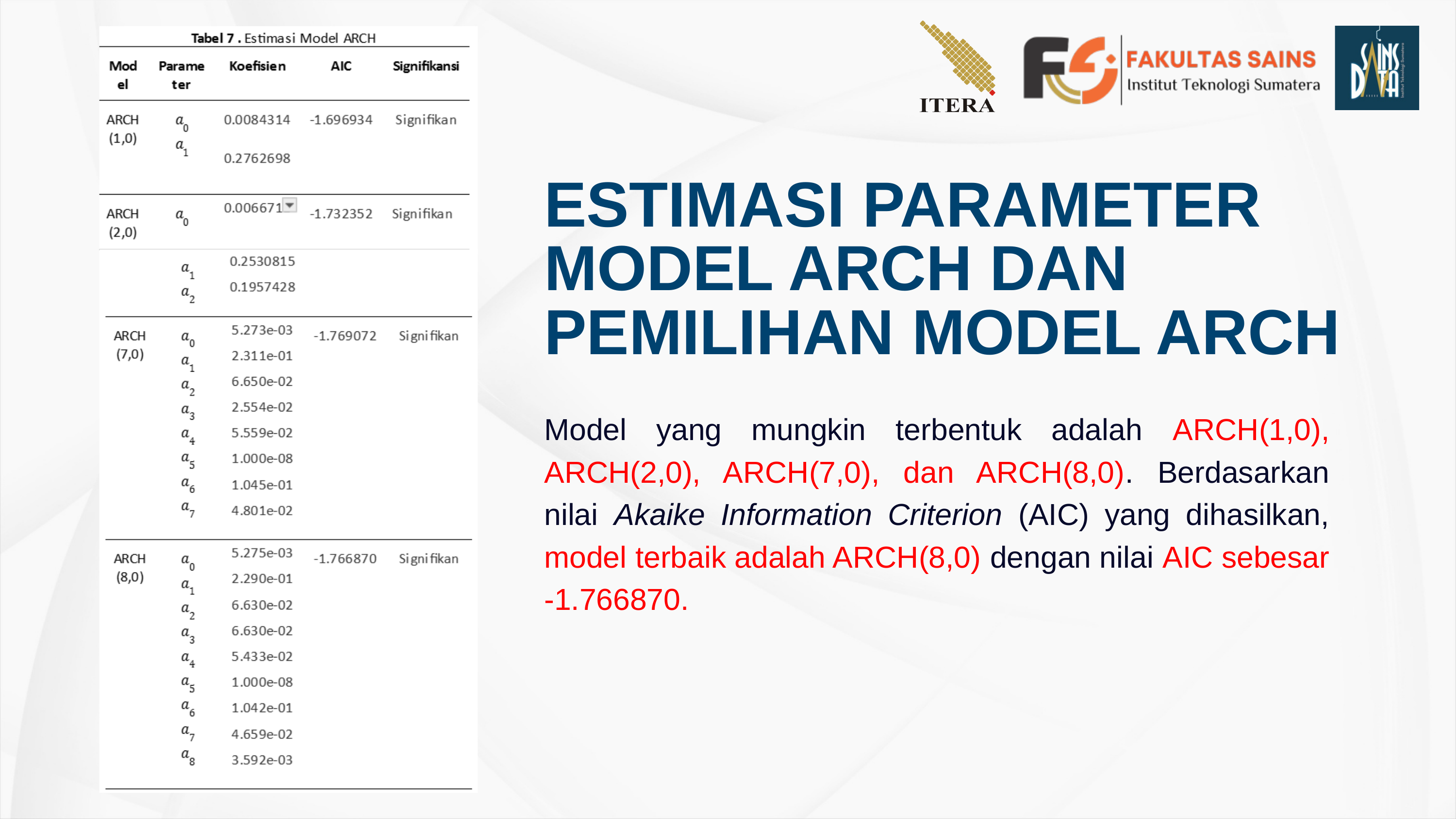

ESTIMASI PARAMETER MODEL ARCH DAN PEMILIHAN MODEL ARCH

Model yang mungkin terbentuk adalah ARCH(1,0), ARCH(2,0), ARCH(7,0), dan ARCH(8,0). Berdasarkan nilai Akaike Information Criterion (AIC) yang dihasilkan, model terbaik adalah ARCH(8,0) dengan nilai AIC sebesar -1.766870.